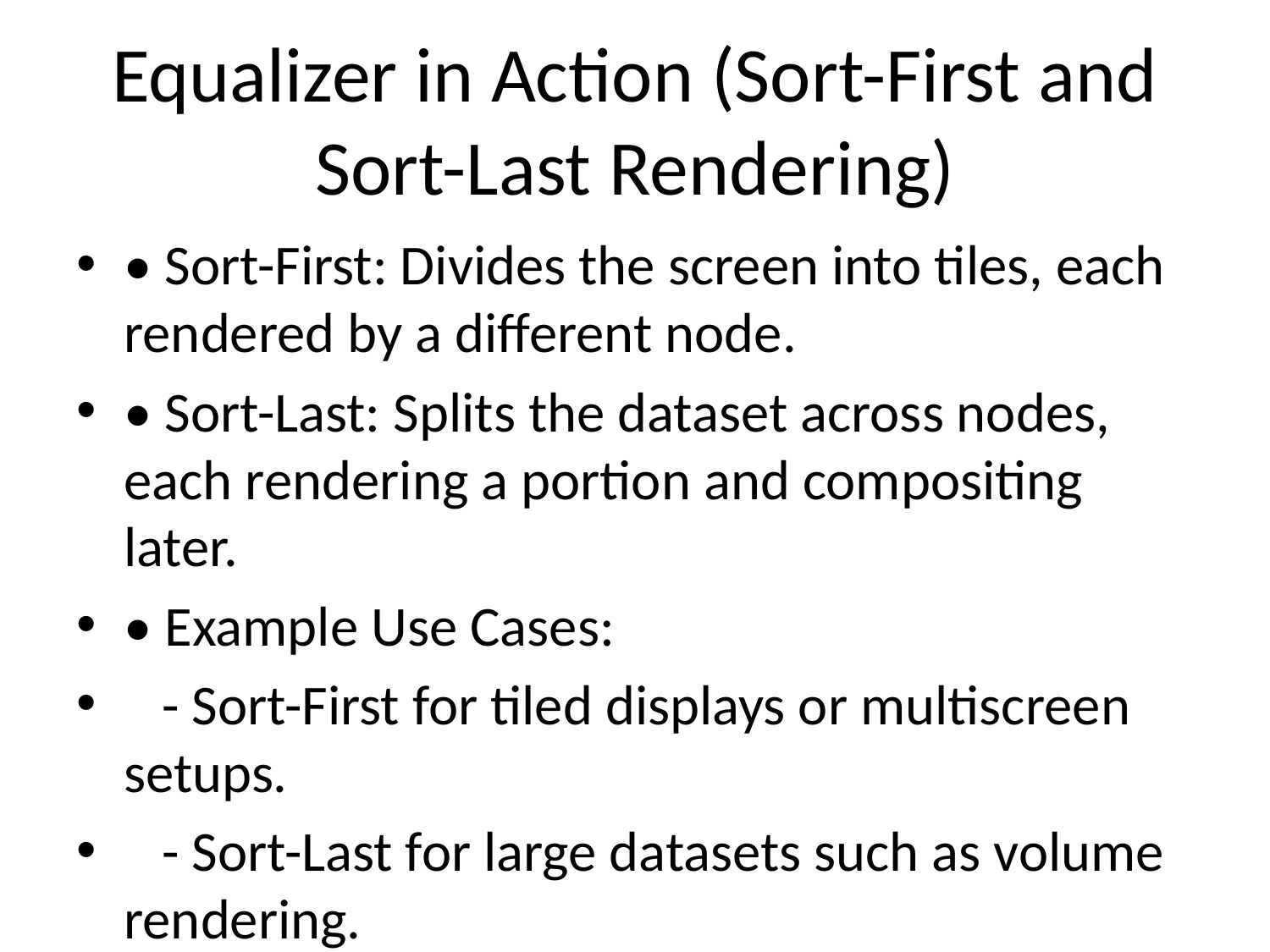

# Equalizer in Action (Sort-First and Sort-Last Rendering)
• Sort-First: Divides the screen into tiles, each rendered by a different node.
• Sort-Last: Splits the dataset across nodes, each rendering a portion and compositing later.
• Example Use Cases:
   - Sort-First for tiled displays or multiscreen setups.
   - Sort-Last for large datasets such as volume rendering.